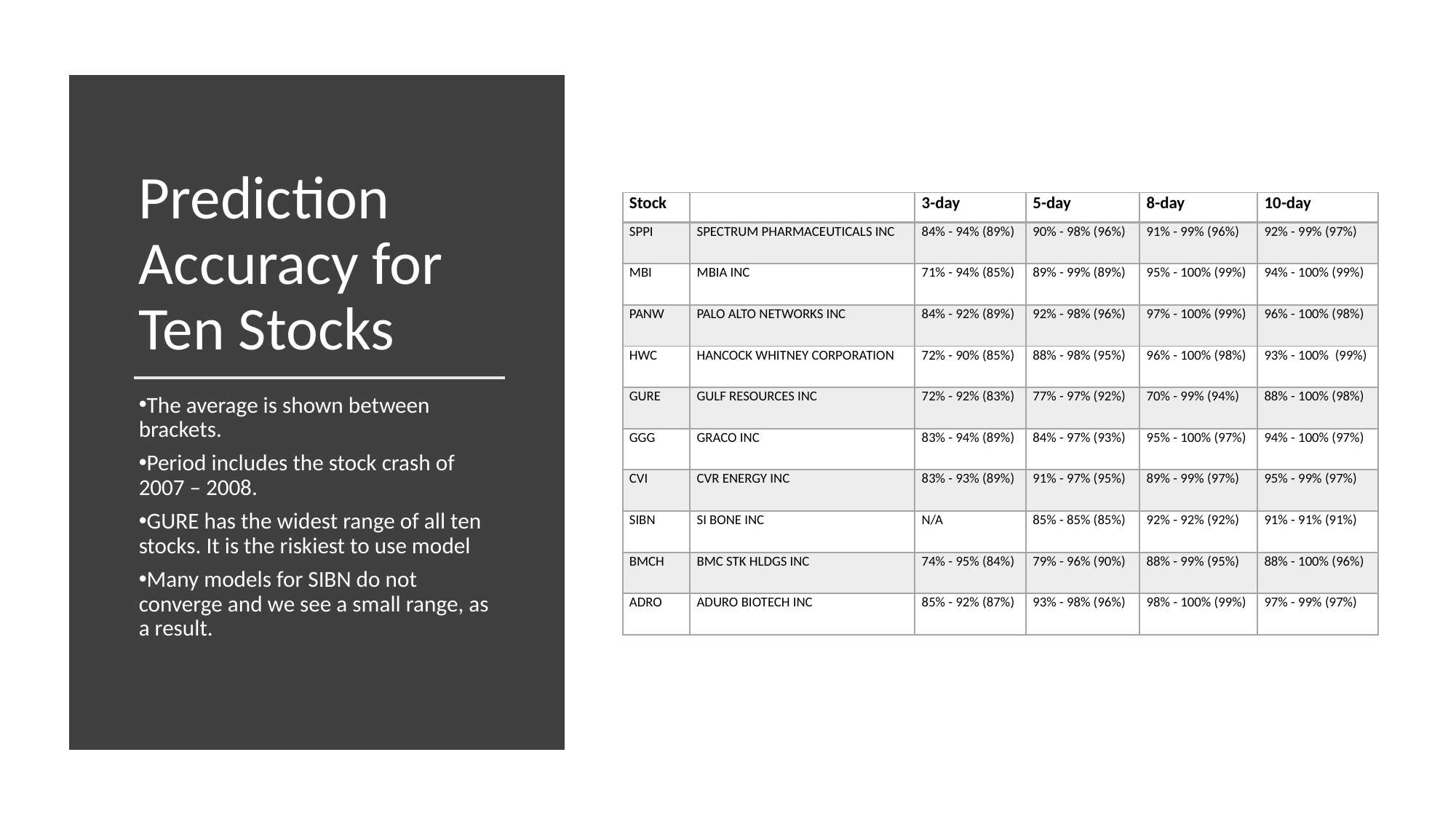

# Prediction Accuracy for Ten Stocks
| Stock |  | 3-day | 5-day | 8-day | 10-day |
| --- | --- | --- | --- | --- | --- |
| SPPI | SPECTRUM PHARMACEUTICALS INC | 84% - 94% (89%) | 90% - 98% (96%) | 91% - 99% (96%) | 92% - 99% (97%) |
| MBI | MBIA INC | 71% - 94% (85%) | 89% - 99% (89%) | 95% - 100% (99%) | 94% - 100% (99%) |
| PANW | PALO ALTO NETWORKS INC | 84% - 92% (89%) | 92% - 98% (96%) | 97% - 100% (99%) | 96% - 100% (98%) |
| HWC | HANCOCK WHITNEY CORPORATION | 72% - 90% (85%) | 88% - 98% (95%) | 96% - 100% (98%) | 93% - 100% (99%) |
| GURE | GULF RESOURCES INC | 72% - 92% (83%) | 77% - 97% (92%) | 70% - 99% (94%) | 88% - 100% (98%) |
| GGG | GRACO INC | 83% - 94% (89%) | 84% - 97% (93%) | 95% - 100% (97%) | 94% - 100% (97%) |
| CVI | CVR ENERGY INC | 83% - 93% (89%) | 91% - 97% (95%) | 89% - 99% (97%) | 95% - 99% (97%) |
| SIBN | SI BONE INC | N/A | 85% - 85% (85%) | 92% - 92% (92%) | 91% - 91% (91%) |
| BMCH | BMC STK HLDGS INC | 74% - 95% (84%) | 79% - 96% (90%) | 88% - 99% (95%) | 88% - 100% (96%) |
| ADRO | ADURO BIOTECH INC | 85% - 92% (87%) | 93% - 98% (96%) | 98% - 100% (99%) | 97% - 99% (97%) |
The average is shown between brackets.
Period includes the stock crash of 2007 – 2008.
GURE has the widest range of all ten stocks. It is the riskiest to use model
Many models for SIBN do not converge and we see a small range, as a result.